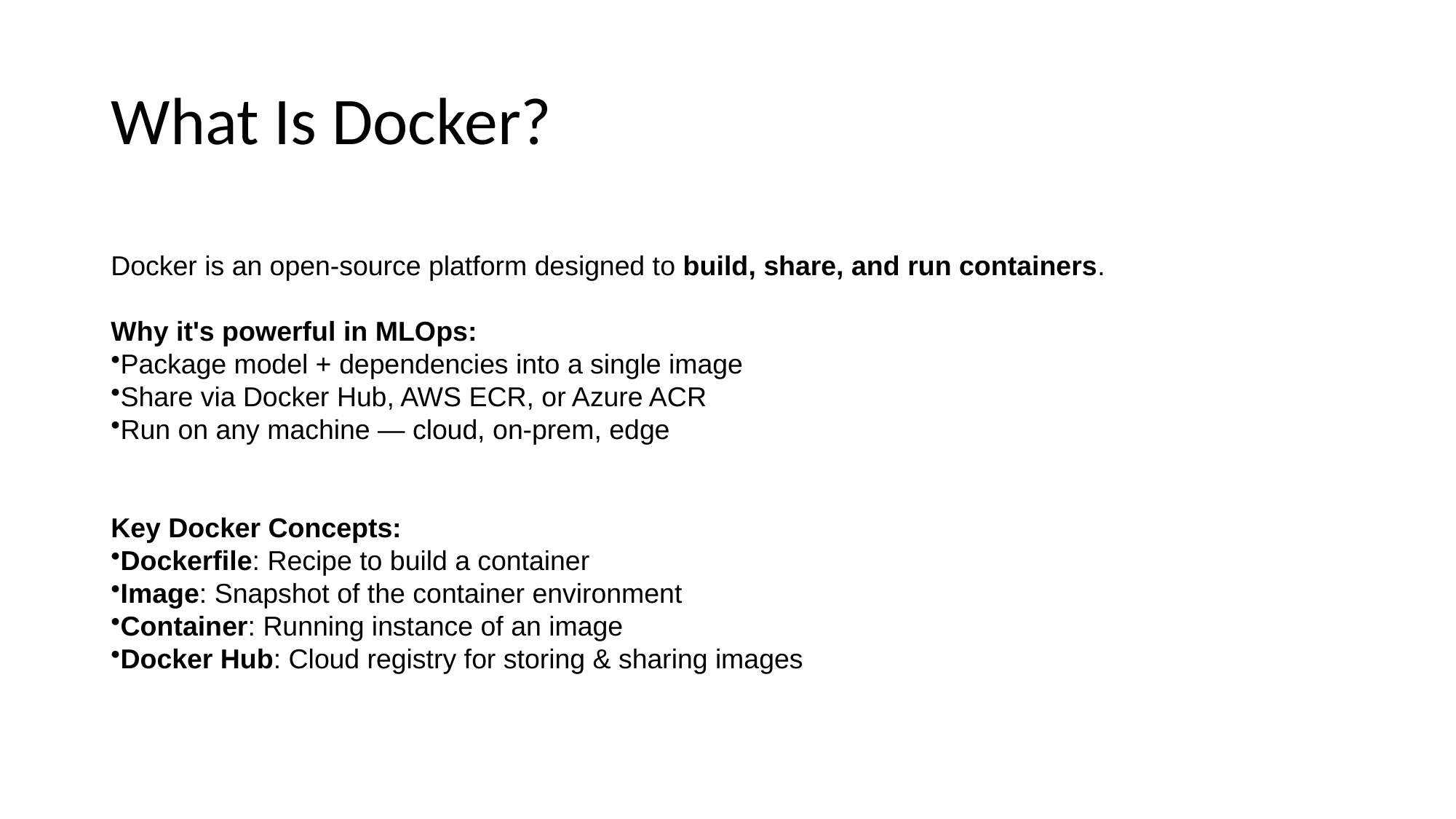

# What Is Docker?
Docker is an open-source platform designed to build, share, and run containers.

Why it's powerful in MLOps:
Package model + dependencies into a single image
Share via Docker Hub, AWS ECR, or Azure ACR
Run on any machine — cloud, on-prem, edge

Key Docker Concepts:
Dockerfile: Recipe to build a container
Image: Snapshot of the container environment
Container: Running instance of an image
Docker Hub: Cloud registry for storing & sharing images